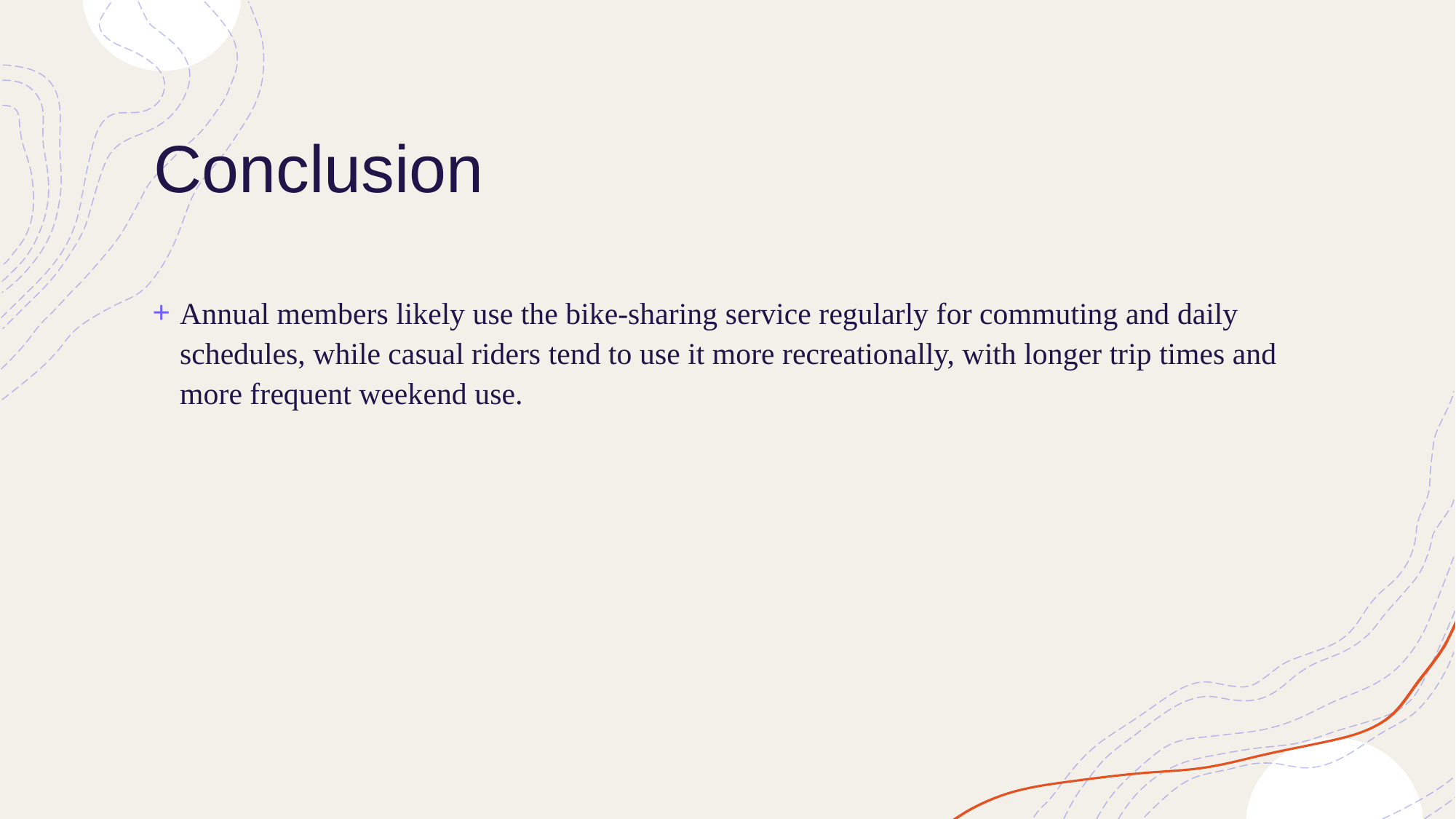

# Conclusion
Annual members likely use the bike-sharing service regularly for commuting and daily schedules, while casual riders tend to use it more recreationally, with longer trip times and more frequent weekend use.